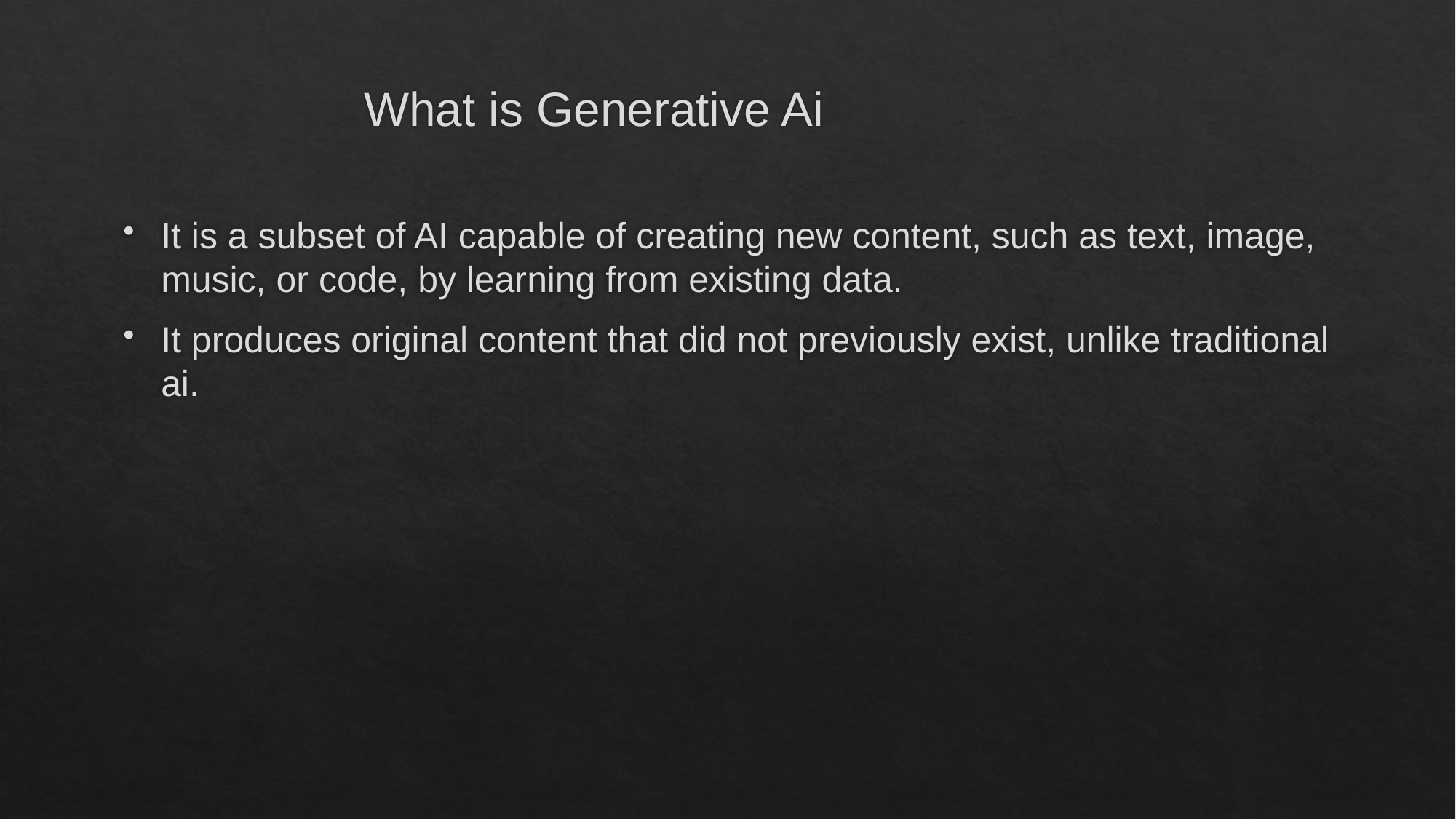

# What is Generative Ai
It is a subset of AI capable of creating new content, such as text, image, music, or code, by learning from existing data.
It produces original content that did not previously exist, unlike traditional ai.